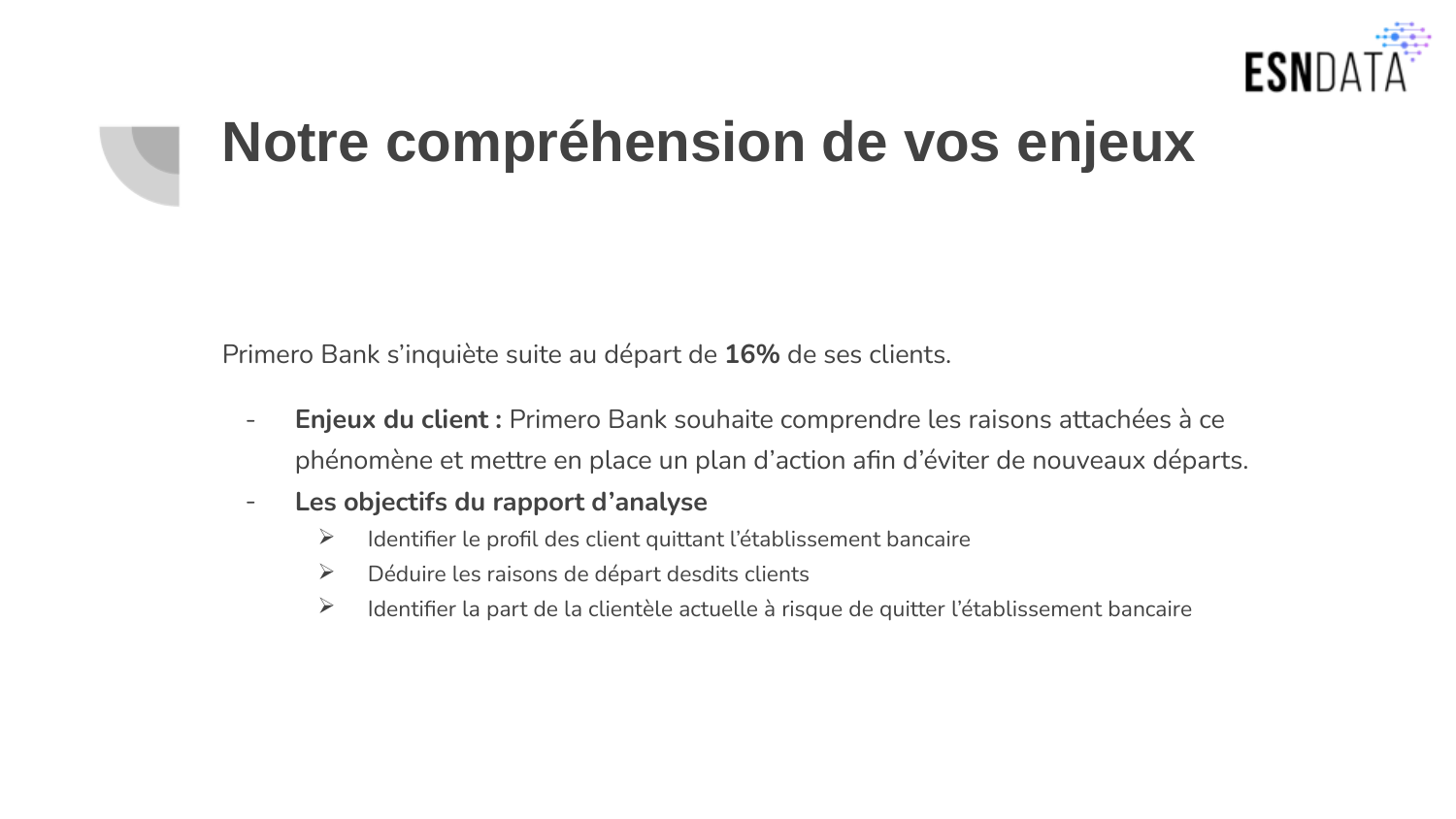

# Notre compréhension de vos enjeux
Primero Bank s’inquiète suite au départ de 16% de ses clients.
Enjeux du client : Primero Bank souhaite comprendre les raisons attachées à ce phénomène et mettre en place un plan d’action afin d’éviter de nouveaux départs.
Les objectifs du rapport d’analyse
Identifier le profil des client quittant l’établissement bancaire
Déduire les raisons de départ desdits clients
Identifier la part de la clientèle actuelle à risque de quitter l’établissement bancaire